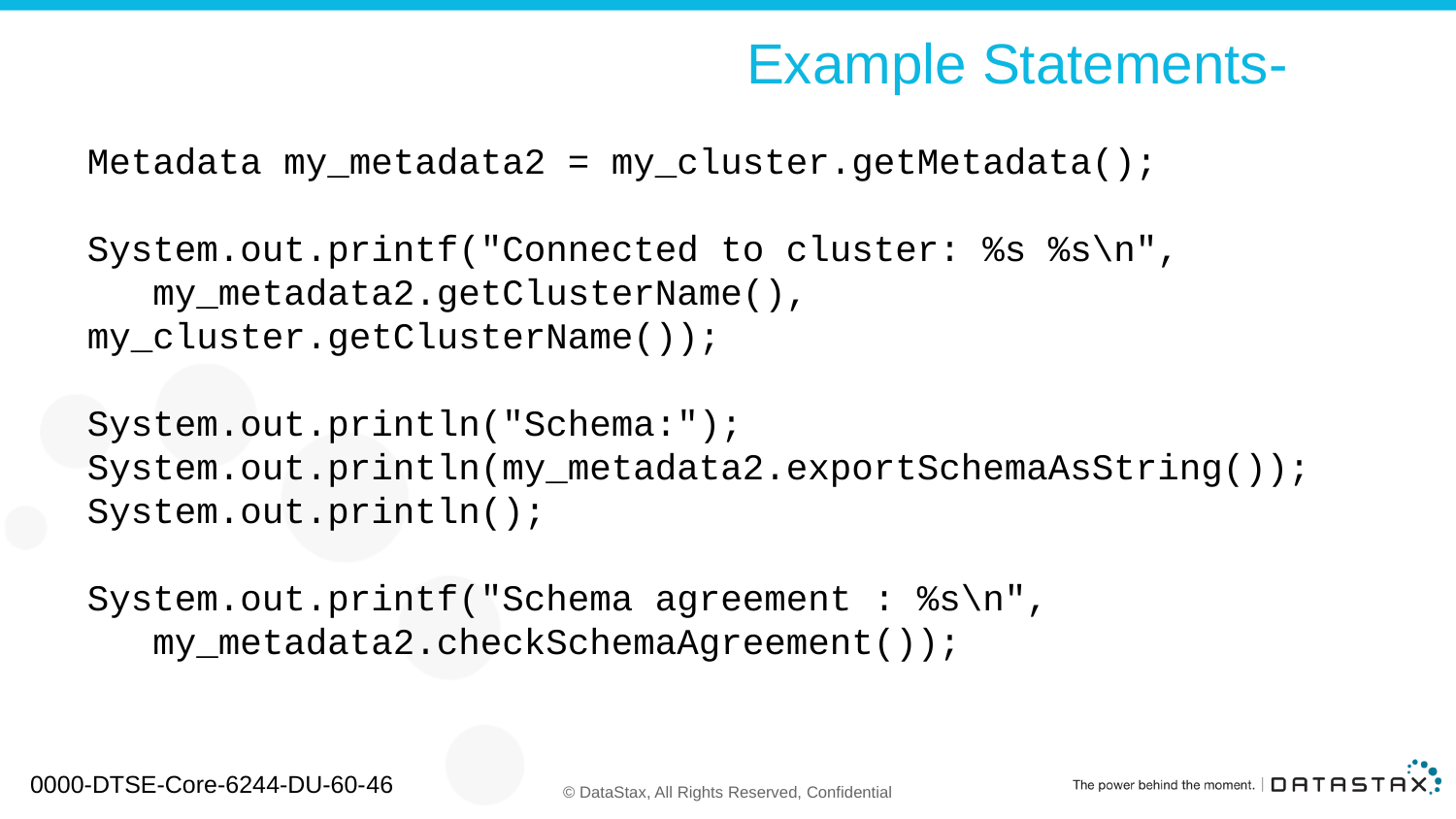

# Example Statements-
Metadata my_metadata2 = my_cluster.getMetadata();

System.out.printf("Connected to cluster: %s %s\n",
   my_metadata2.getClusterName(), my_cluster.getClusterName());

System.out.println("Schema:");
System.out.println(my_metadata2.exportSchemaAsString());
System.out.println();

System.out.printf("Schema agreement : %s\n",
   my_metadata2.checkSchemaAgreement());

0000-DTSE-Core-6244-DU-60-46